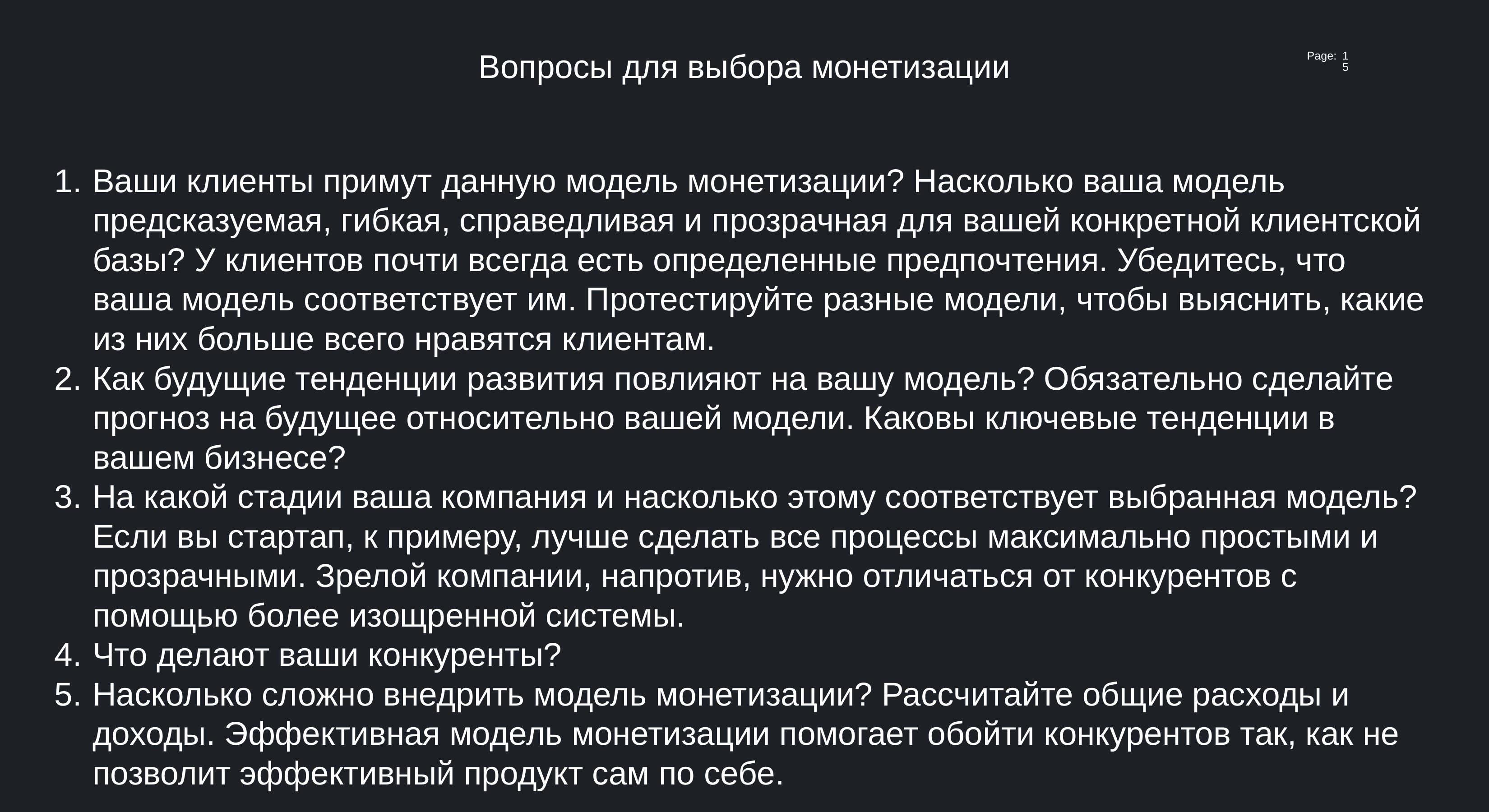

Вопросы для выбора монетизации
15
Ваши клиенты примут данную модель монетизации? Насколько ваша модель предсказуемая, гибкая, справедливая и прозрачная для вашей конкретной клиентской базы? У клиентов почти всегда есть определенные предпочтения. Убедитесь, что ваша модель соответствует им. Протестируйте разные модели, чтобы выяснить, какие из них больше всего нравятся клиентам.
Как будущие тенденции развития повлияют на вашу модель? Обязательно сделайте прогноз на будущее относительно вашей модели. Каковы ключевые тенденции в вашем бизнесе?
На какой стадии ваша компания и насколько этому соответствует выбранная модель? Если вы стартап, к примеру, лучше сделать все процессы максимально простыми и прозрачными. Зрелой компании, напротив, нужно отличаться от конкурентов с помощью более изощренной системы.
Что делают ваши конкуренты?
Насколько сложно внедрить модель монетизации? Рассчитайте общие расходы и доходы. Эффективная модель монетизации помогает обойти конкурентов так, как не позволит эффективный продукт сам по себе.